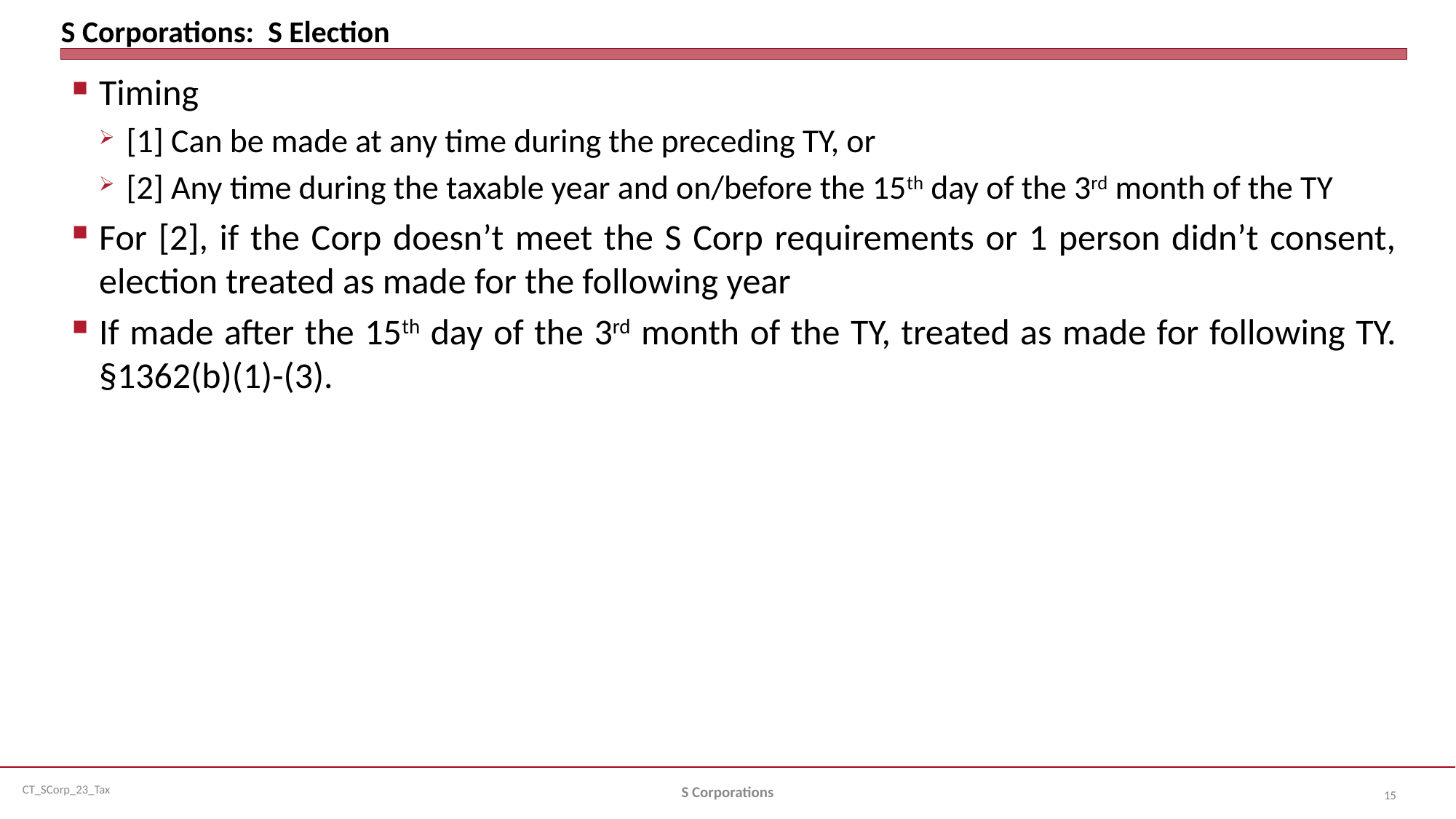

# S Corporations:  S Election
Timing
[1] Can be made at any time during the preceding TY, or
[2] Any time during the taxable year and on/before the 15th day of the 3rd month of the TY
For [2], if the Corp doesn’t meet the S Corp requirements or 1 person didn’t consent, election treated as made for the following year
If made after the 15th day of the 3rd month of the TY, treated as made for following TY. §1362(b)(1)-(3).

S Corporations
15